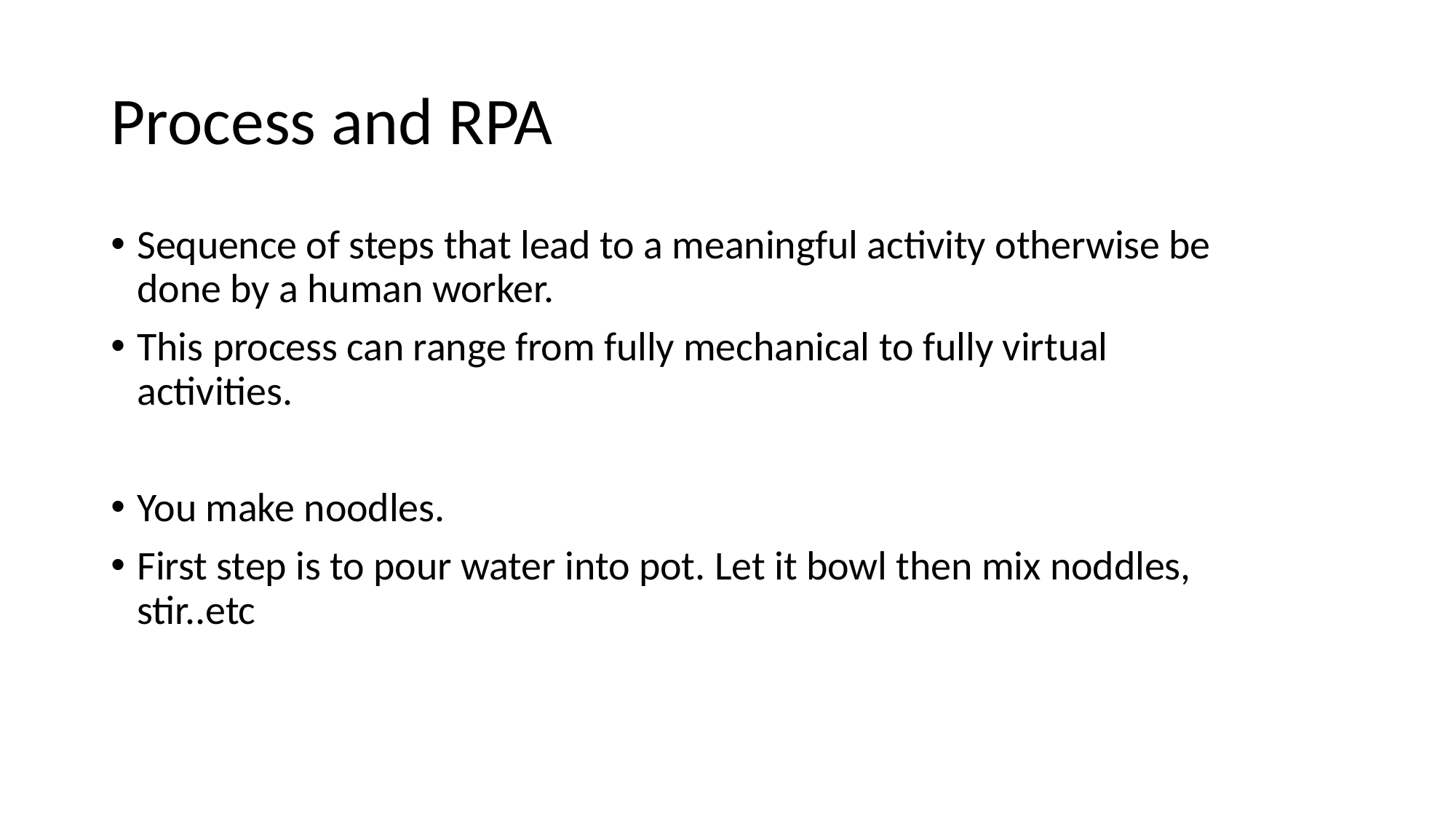

# Process and RPA
Sequence of steps that lead to a meaningful activity otherwise be done by a human worker.
This process can range from fully mechanical to fully virtual activities.

You make noodles.
First step is to pour water into pot. Let it bowl then mix noddles, stir..etc